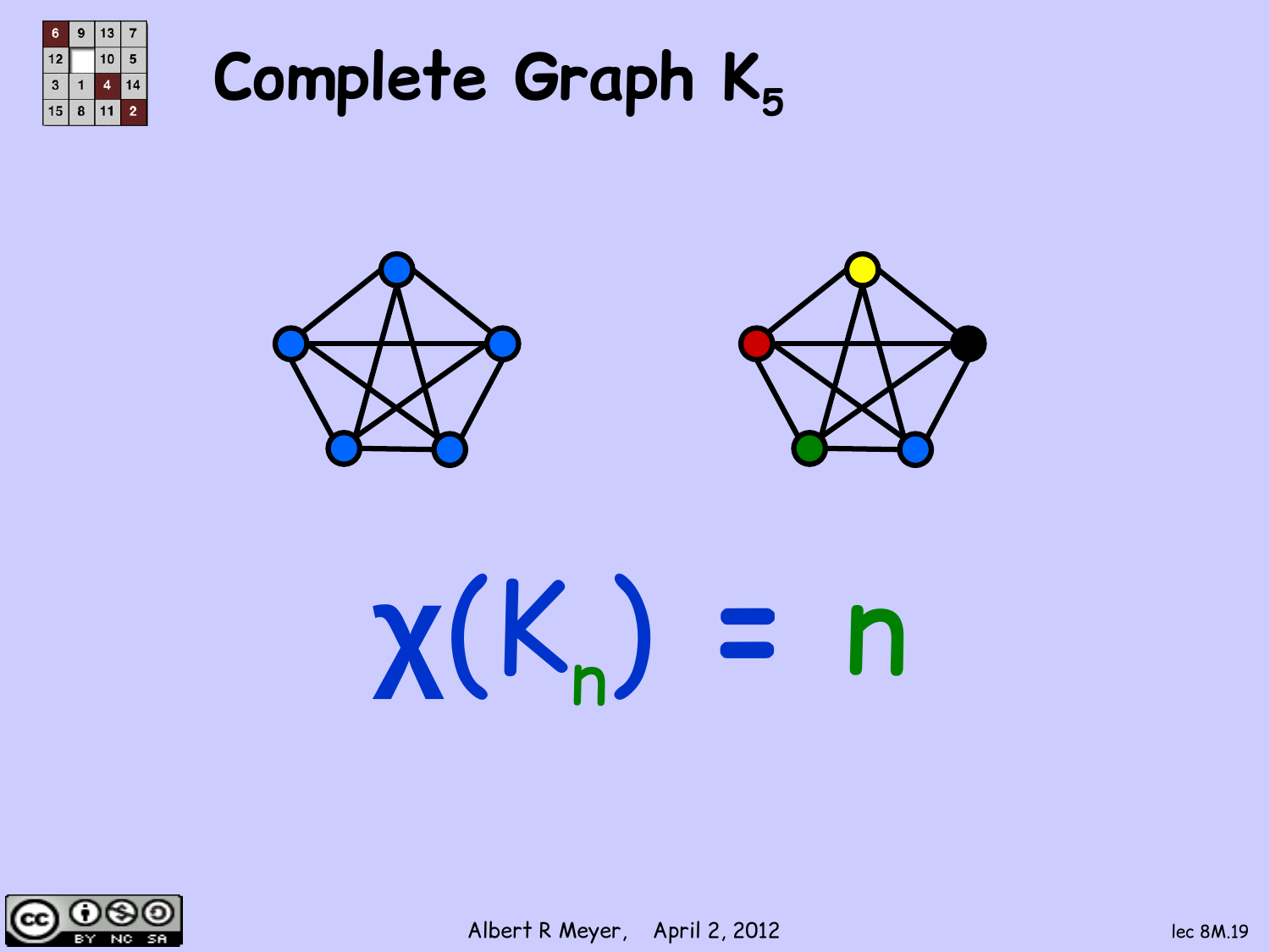

# Complete Graph K5

χ(Kn) = n
lec 8M.19